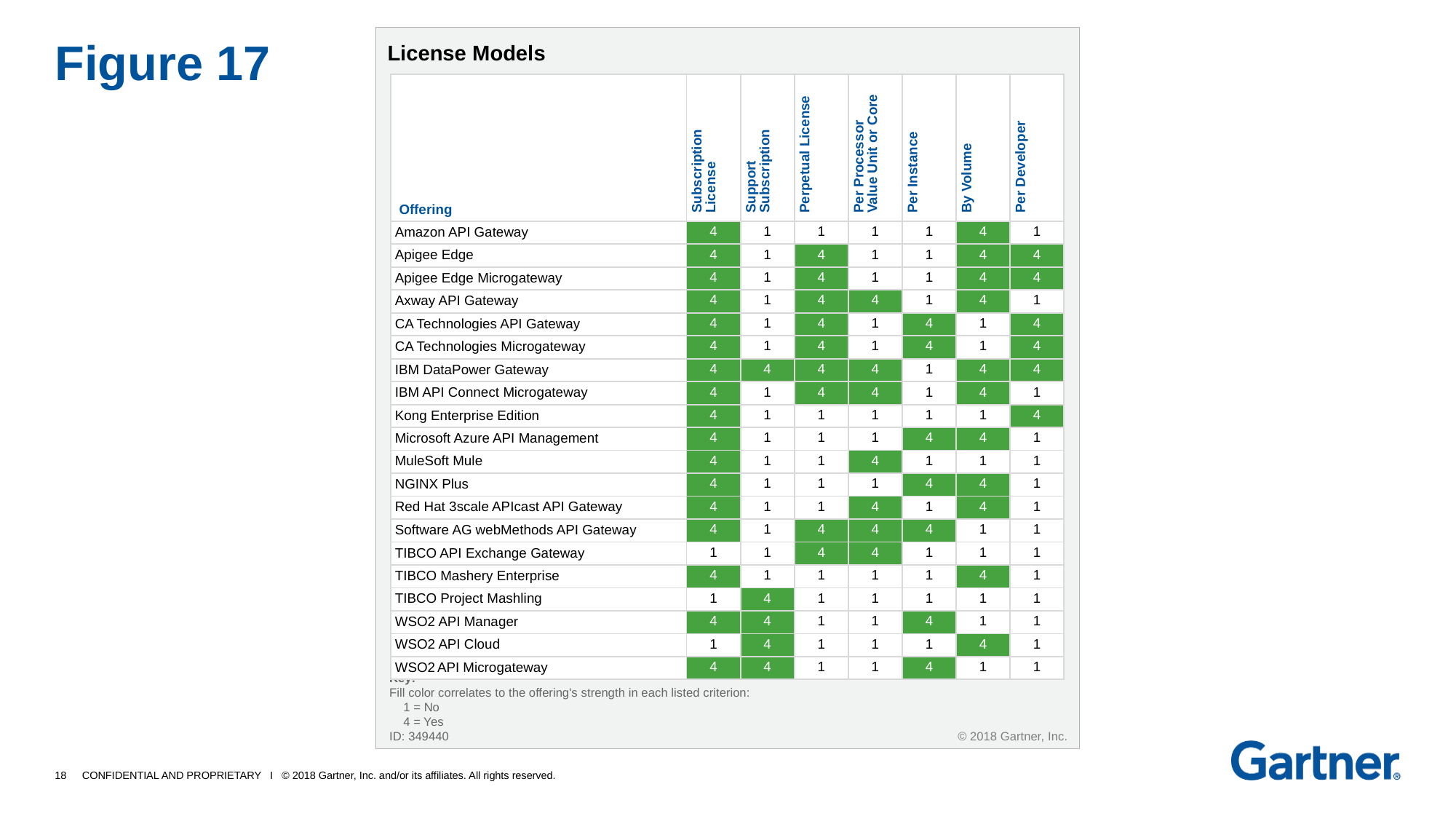

# Figure 17

License Models
Key:
Fill color correlates to the offering's strength in each listed criterion:
1 = No
4 = Yes
ID: 349440
© 2018 Gartner, Inc.
| Offering | Subscription License | Support Subscription | Perpetual License | Per Processor Value Unit or Core | Per Instance | By Volume | Per Developer |
| --- | --- | --- | --- | --- | --- | --- | --- |
| Amazon API Gateway | 4 | 1 | 1 | 1 | 1 | 4 | 1 |
| Apigee Edge | 4 | 1 | 4 | 1 | 1 | 4 | 4 |
| Apigee Edge Microgateway | 4 | 1 | 4 | 1 | 1 | 4 | 4 |
| Axway API Gateway | 4 | 1 | 4 | 4 | 1 | 4 | 1 |
| CA Technologies API Gateway | 4 | 1 | 4 | 1 | 4 | 1 | 4 |
| CA Technologies Microgateway | 4 | 1 | 4 | 1 | 4 | 1 | 4 |
| IBM DataPower Gateway | 4 | 4 | 4 | 4 | 1 | 4 | 4 |
| IBM API Connect Microgateway | 4 | 1 | 4 | 4 | 1 | 4 | 1 |
| Kong Enterprise Edition | 4 | 1 | 1 | 1 | 1 | 1 | 4 |
| Microsoft Azure API Management | 4 | 1 | 1 | 1 | 4 | 4 | 1 |
| MuleSoft Mule | 4 | 1 | 1 | 4 | 1 | 1 | 1 |
| NGINX Plus | 4 | 1 | 1 | 1 | 4 | 4 | 1 |
| Red Hat 3scale APIcast API Gateway | 4 | 1 | 1 | 4 | 1 | 4 | 1 |
| Software AG webMethods API Gateway | 4 | 1 | 4 | 4 | 4 | 1 | 1 |
| TIBCO API Exchange Gateway | 1 | 1 | 4 | 4 | 1 | 1 | 1 |
| TIBCO Mashery Enterprise | 4 | 1 | 1 | 1 | 1 | 4 | 1 |
| TIBCO Project Mashling | 1 | 4 | 1 | 1 | 1 | 1 | 1 |
| WSO2 API Manager | 4 | 4 | 1 | 1 | 4 | 1 | 1 |
| WSO2 API Cloud | 1 | 4 | 1 | 1 | 1 | 4 | 1 |
| WSO2 API Microgateway | 4 | 4 | 1 | 1 | 4 | 1 | 1 |